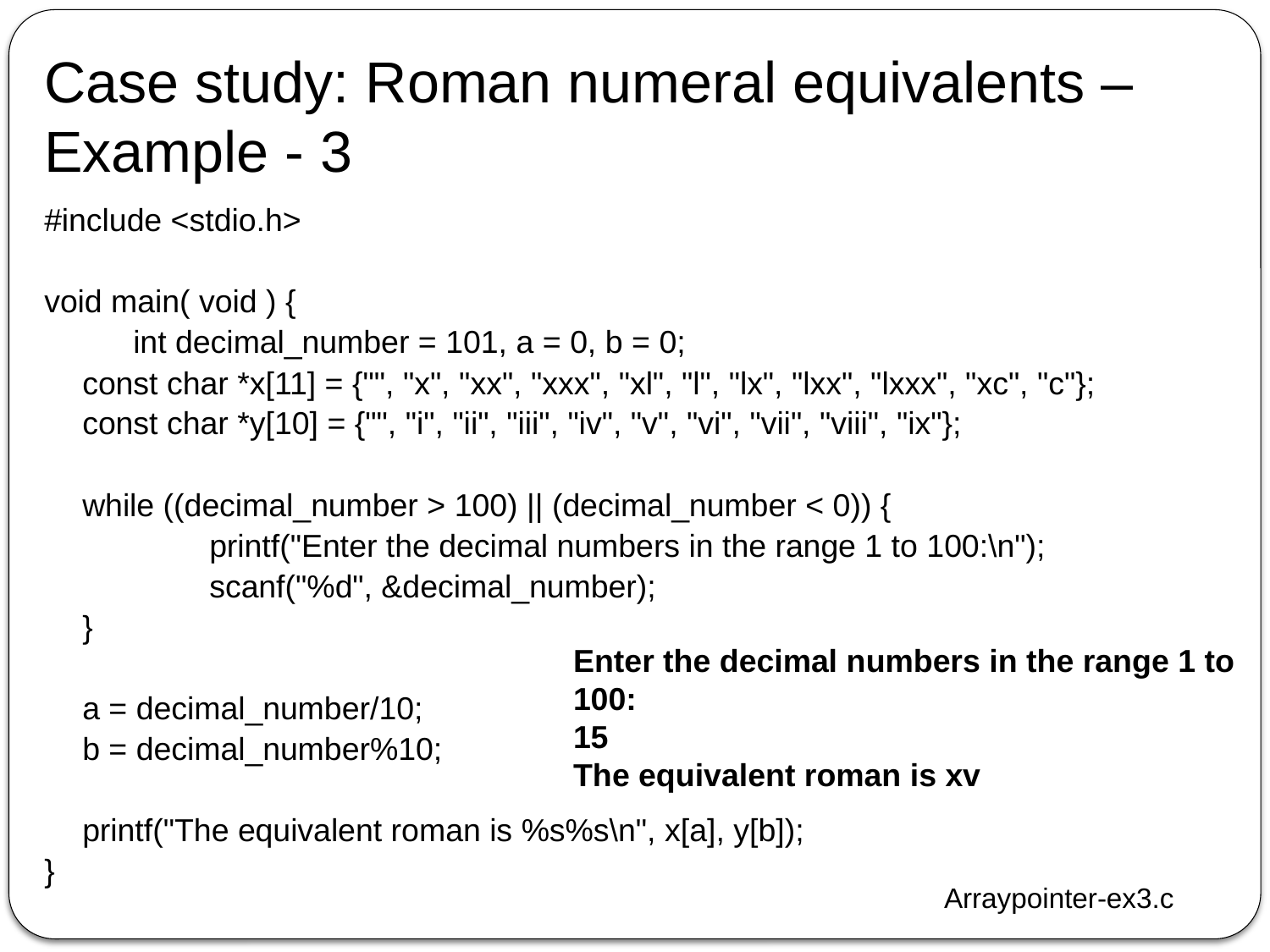

# Case study: Roman numeral equivalents – Example - 3
#include <stdio.h>

void main( void ) {
          int decimal_number = 101, a = 0, b = 0;
	const char *x[11] = {"", "x", "xx", "xxx", "xl", "l", "lx", "lxx", "lxxx", "xc", "c"};
	const char *y[10] = {"", "i", "ii", "iii", "iv", "v", "vi", "vii", "viii", "ix"};

	while ((decimal_number > 100) || (decimal_number < 0)) {
		printf("Enter the decimal numbers in the range 1 to 100:\n");
		scanf("%d", &decimal_number);
	}

	a = decimal_number/10;
	b = decimal_number%10;

	printf("The equivalent roman is %s%s\n", x[a], y[b]);
}
Enter the decimal numbers in the range 1 to 100:
15
The equivalent roman is xv
Arraypointer-ex3.c